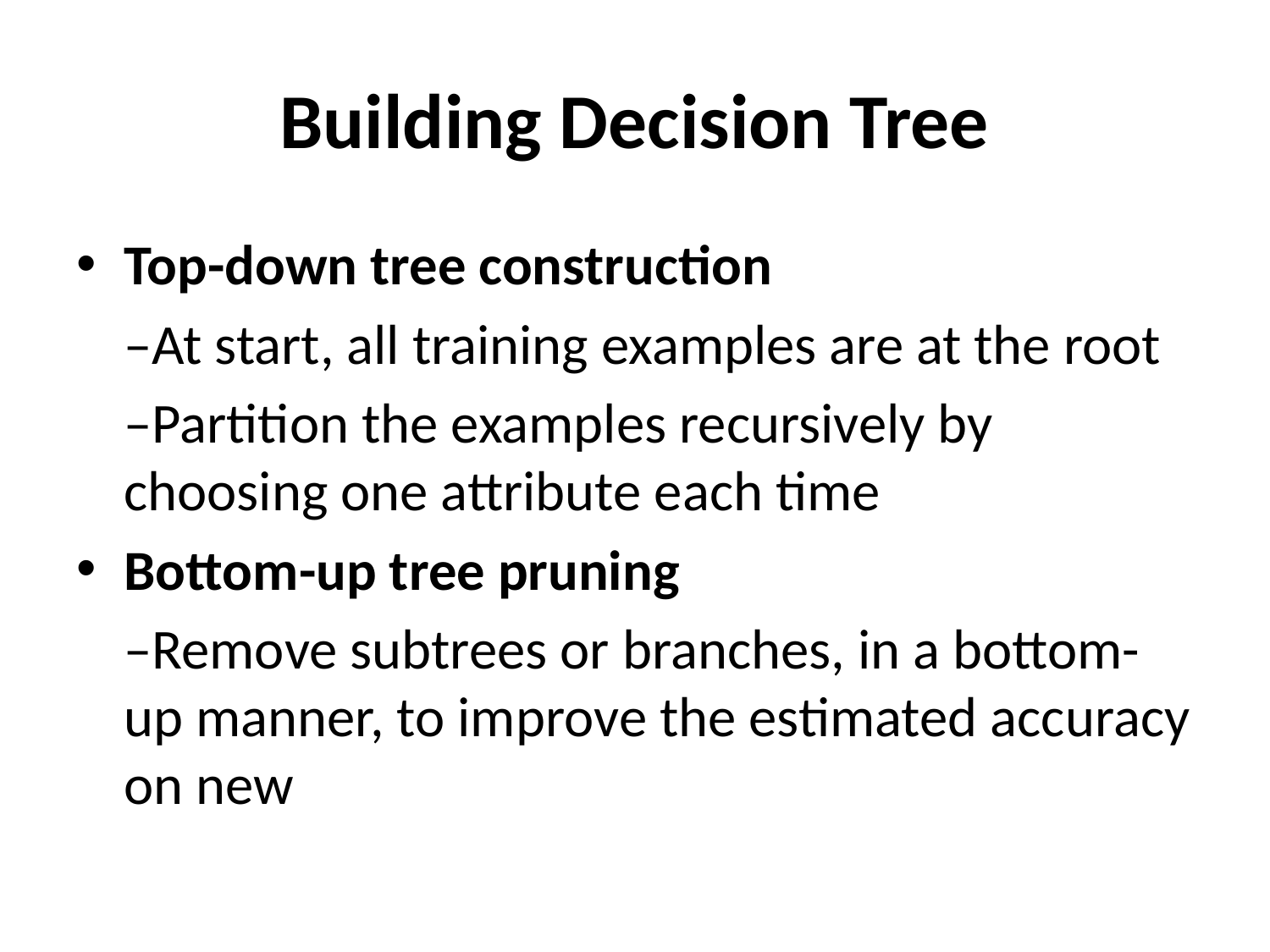

# Building Decision Tree
Top-down tree construction
	–At start, all training examples are at the root
	–Partition the examples recursively by choosing one attribute each time
Bottom-up tree pruning
	–Remove subtrees or branches, in a bottom-up manner, to improve the estimated accuracy on new